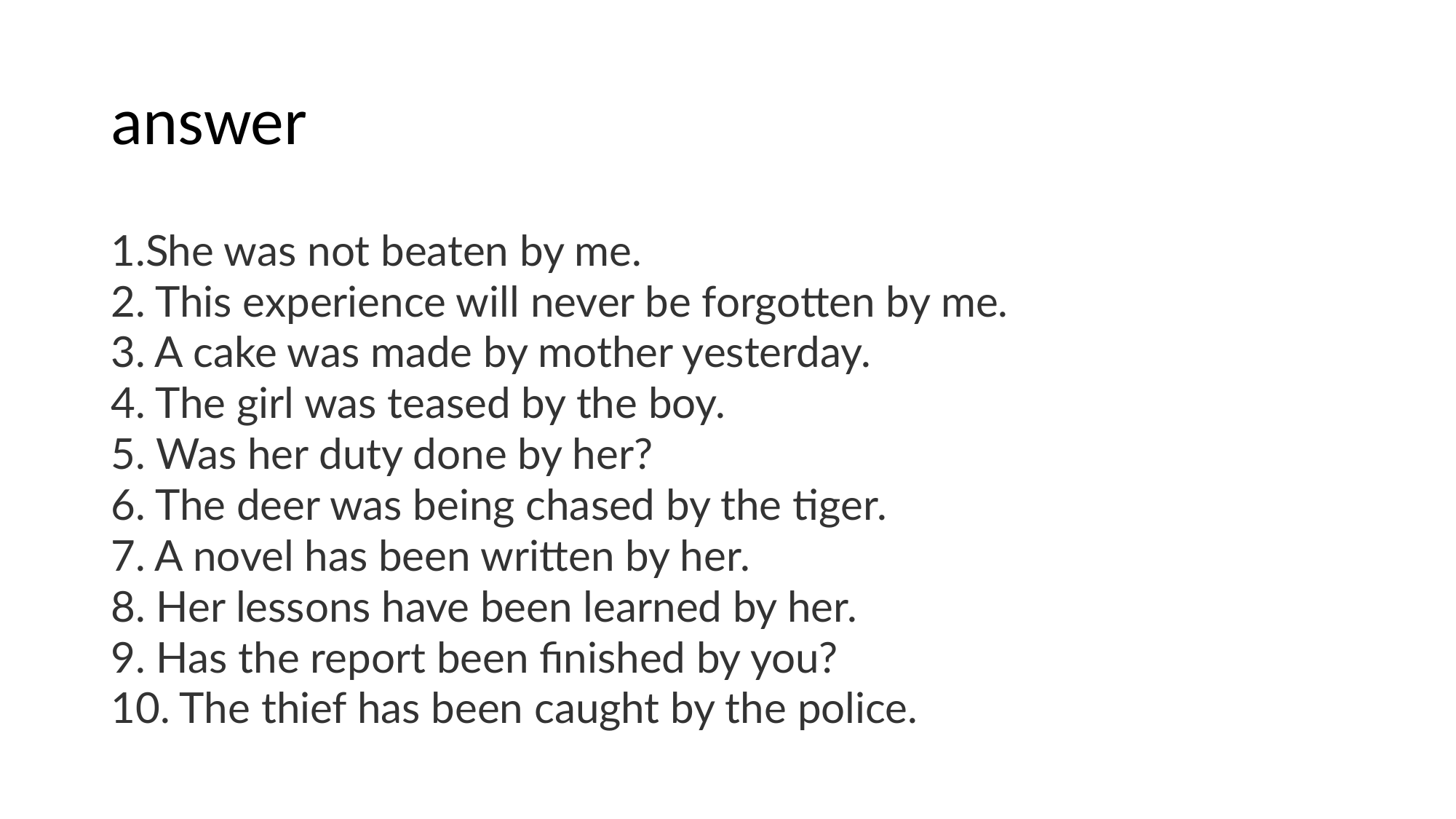

# answer
1.She was not beaten by me.
2. This experience will never be forgotten by me.
3. A cake was made by mother yesterday.
4. The girl was teased by the boy.
5. Was her duty done by her?
6. The deer was being chased by the tiger.
7. A novel has been written by her.
8. Her lessons have been learned by her.
9. Has the report been finished by you?
10. The thief has been caught by the police.